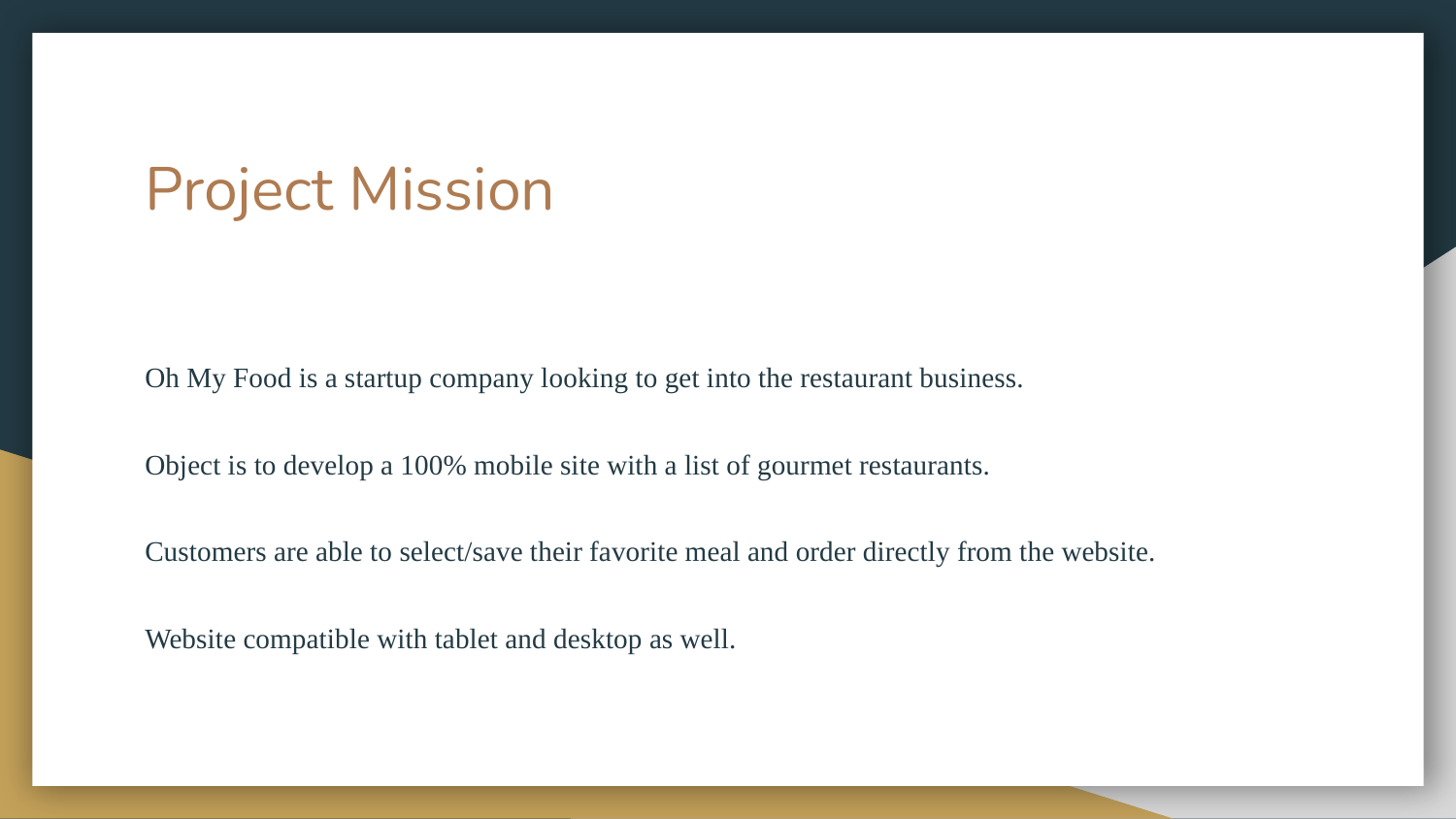

# Project Mission
Oh My Food is a startup company looking to get into the restaurant business.
Object is to develop a 100% mobile site with a list of gourmet restaurants.
Customers are able to select/save their favorite meal and order directly from the website.
Website compatible with tablet and desktop as well.